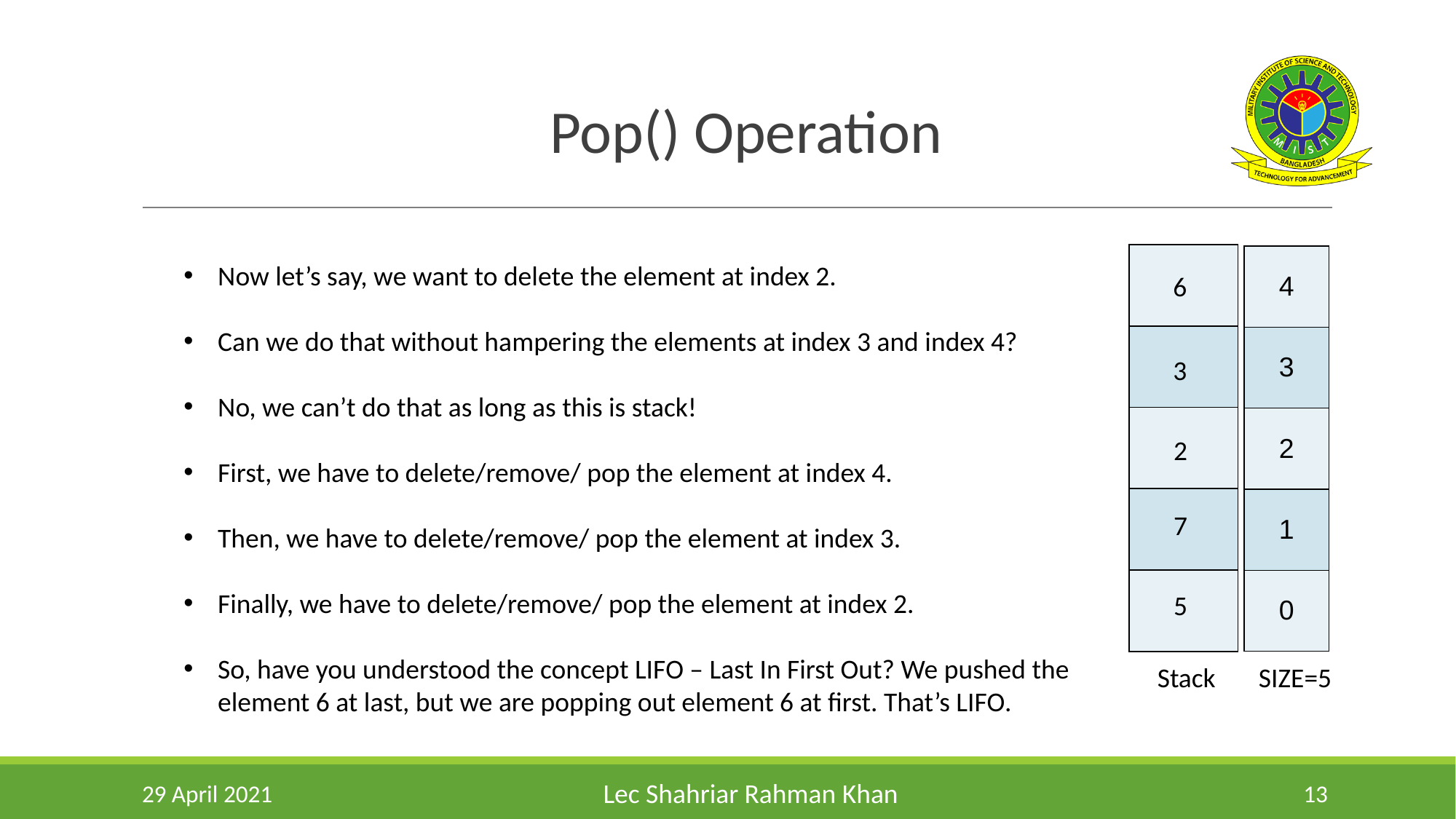

Pop() Operation
|  |
| --- |
|  |
|  |
|  |
|  |
| 4 |
| --- |
| 3 |
| 2 |
| 1 |
| 0 |
Now let’s say, we want to delete the element at index 2.

Can we do that without hampering the elements at index 3 and index 4?

No, we can’t do that as long as this is stack!

First, we have to delete/remove/ pop the element at index 4.

Then, we have to delete/remove/ pop the element at index 3.

Finally, we have to delete/remove/ pop the element at index 2.

So, have you understood the concept LIFO – Last In First Out? We pushed the element 6 at last, but we are popping out element 6 at first. That’s LIFO.

6

3
2
7
5
Stack       SIZE=5
29 April 2021
13